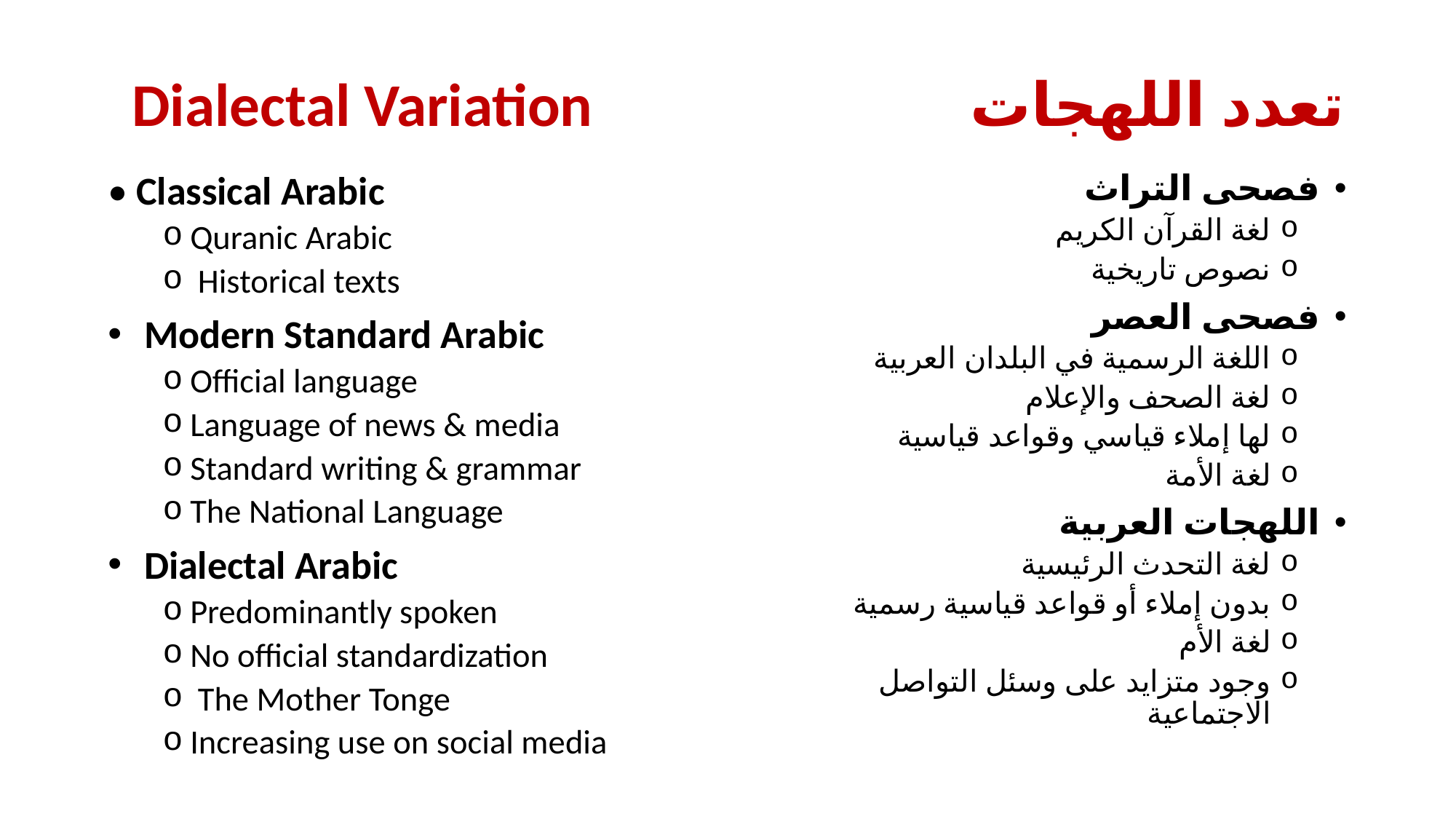

Dialectal Variation
# تعدد اللهجات
• Classical Arabic
Quranic Arabic
 Historical texts
 Modern Standard Arabic
Official language
Language of news & media
Standard writing & grammar
The National Language
 Dialectal Arabic
Predominantly spoken
No official standardization
 The Mother Tonge
Increasing use on social media

فصحى التراث
لغة القرآن الكريم
نصوص تاريخية
فصحى العصر
اللغة الرسمية في البلدان العربية
لغة الصحف والإعلام
لها إملاء قياسي وقواعد قياسية
لغة الأمة
اللهجات العربية
لغة التحدث الرئيسية
بدون إملاء أو قواعد قياسية رسمية
لغة الأم
وجود متزايد على وسئل التواصل الاجتماعية